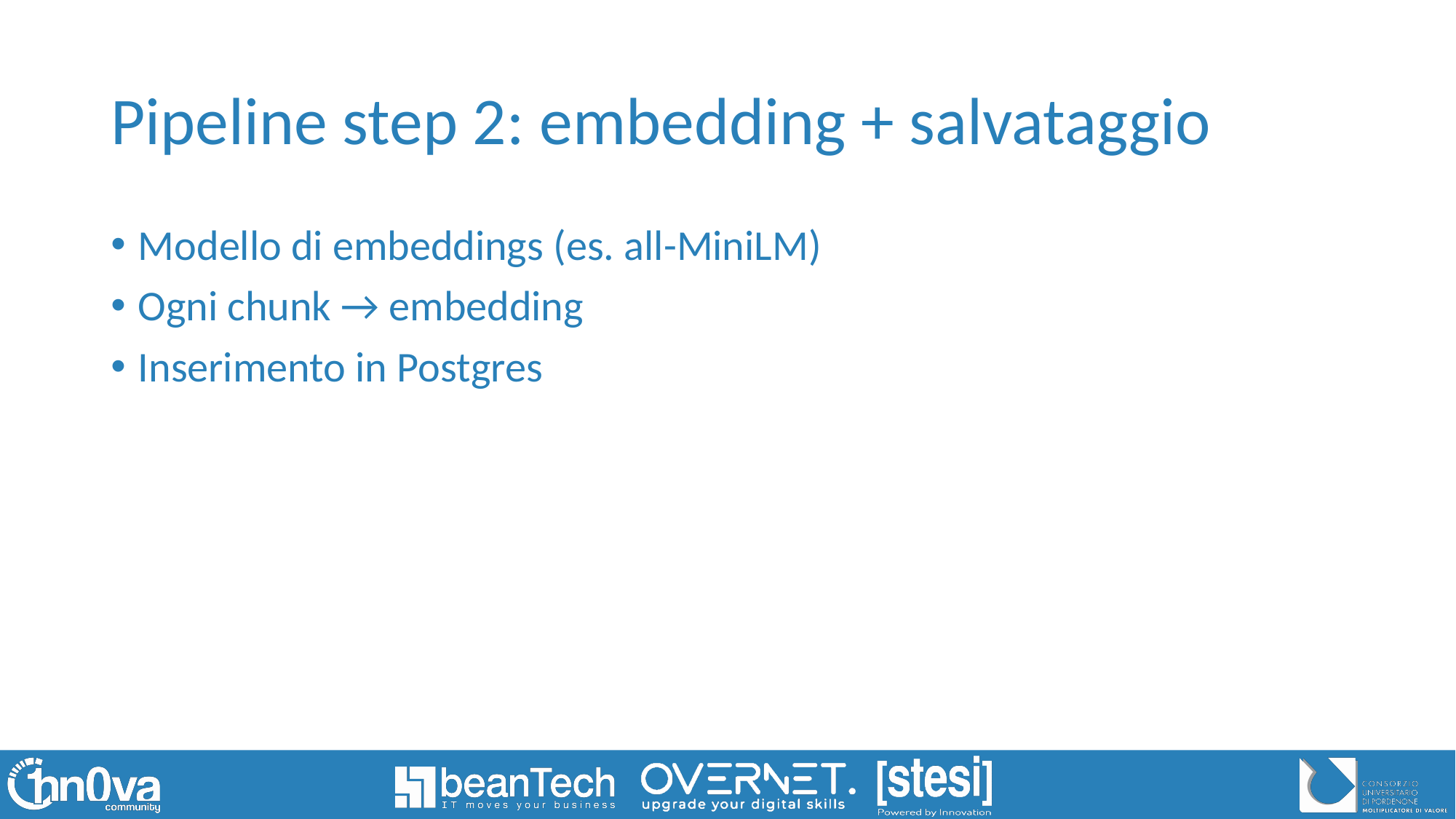

# Pipeline step 2: embedding + salvataggio
Modello di embeddings (es. all-MiniLM)
Ogni chunk → embedding
Inserimento in Postgres